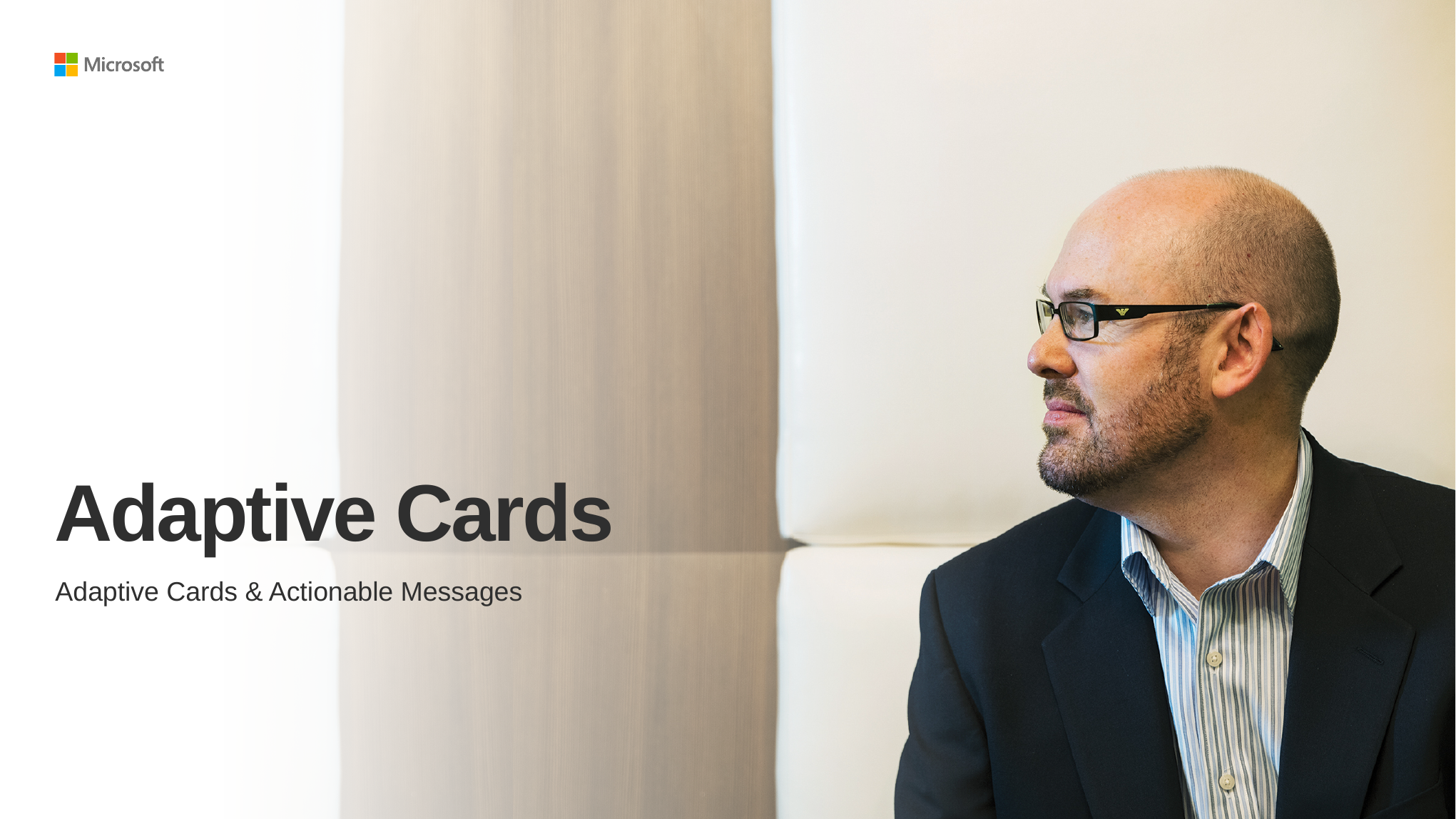

# Adaptive Cards
Adaptive Cards & Actionable Messages